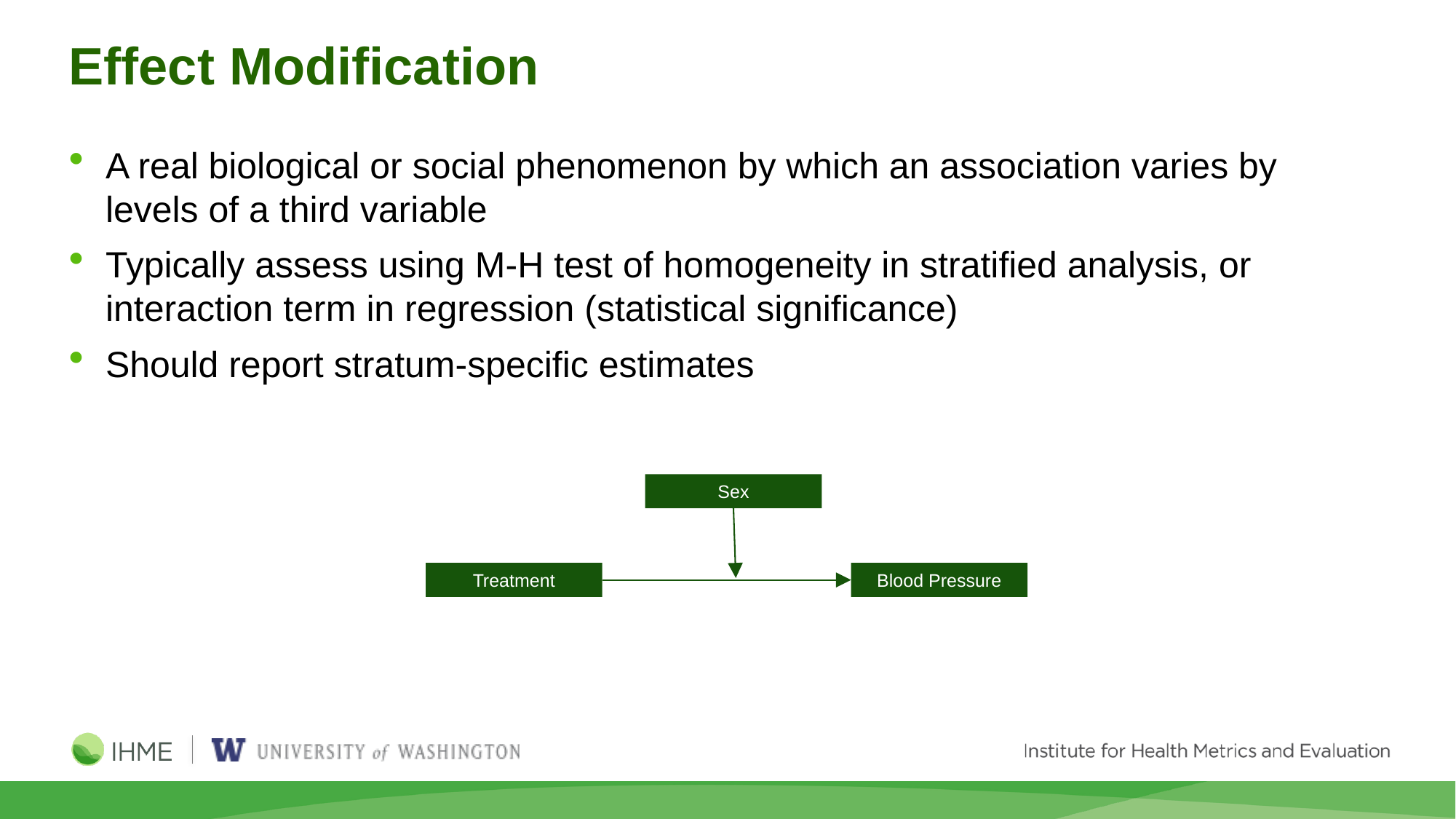

# Effect Modification
A real biological or social phenomenon by which an association varies by levels of a third variable
Typically assess using M-H test of homogeneity in stratified analysis, or interaction term in regression (statistical significance)
Should report stratum-specific estimates
Sex
Blood Pressure
Treatment